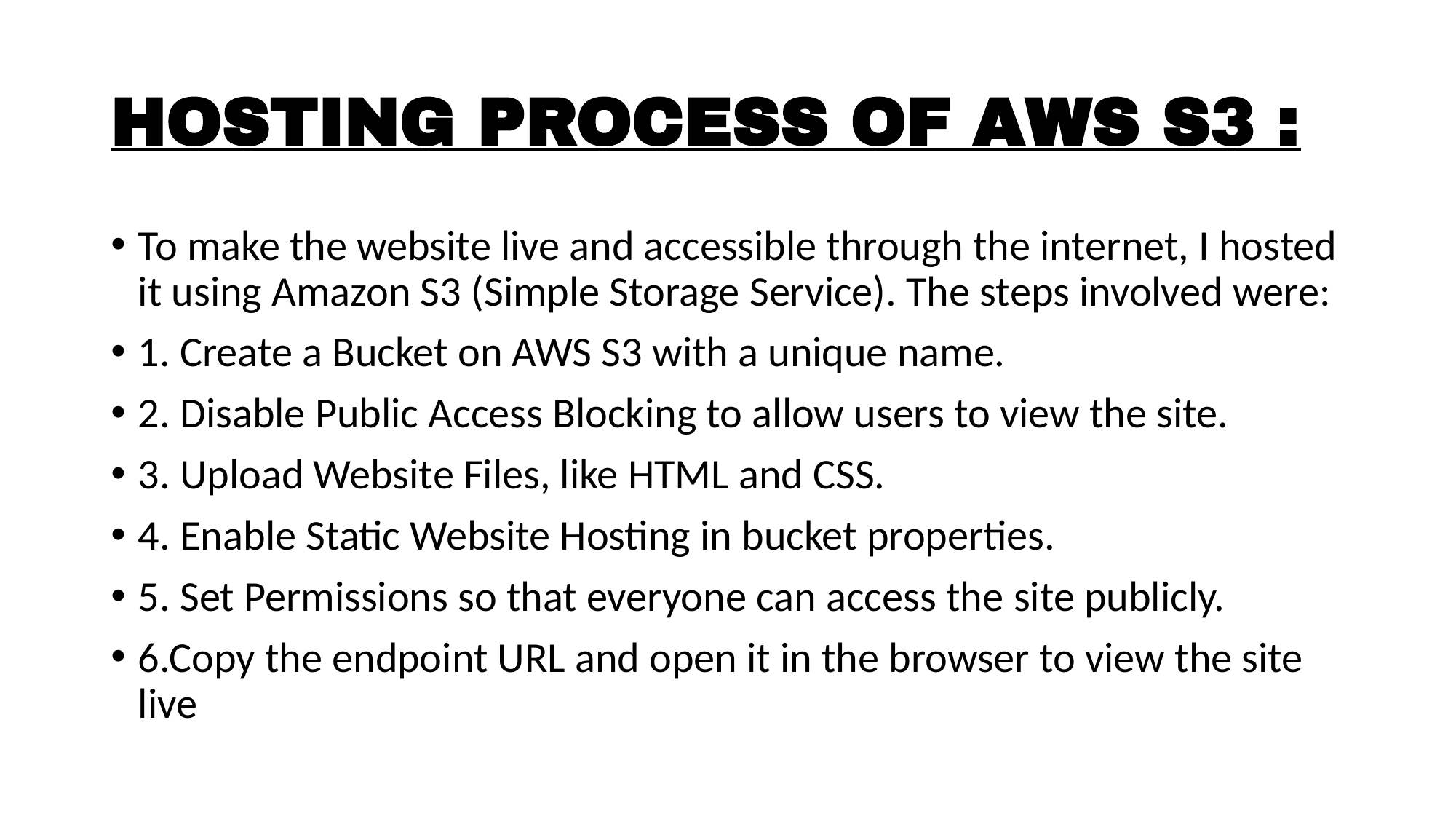

# HOSTING PROCESS OF AWS S3 :
To make the website live and accessible through the internet, I hosted it using Amazon S3 (Simple Storage Service). The steps involved were:
1. Create a Bucket on AWS S3 with a unique name.
2. Disable Public Access Blocking to allow users to view the site.
3. Upload Website Files, like HTML and CSS.
4. Enable Static Website Hosting in bucket properties.
5. Set Permissions so that everyone can access the site publicly.
6.Copy the endpoint URL and open it in the browser to view the site live